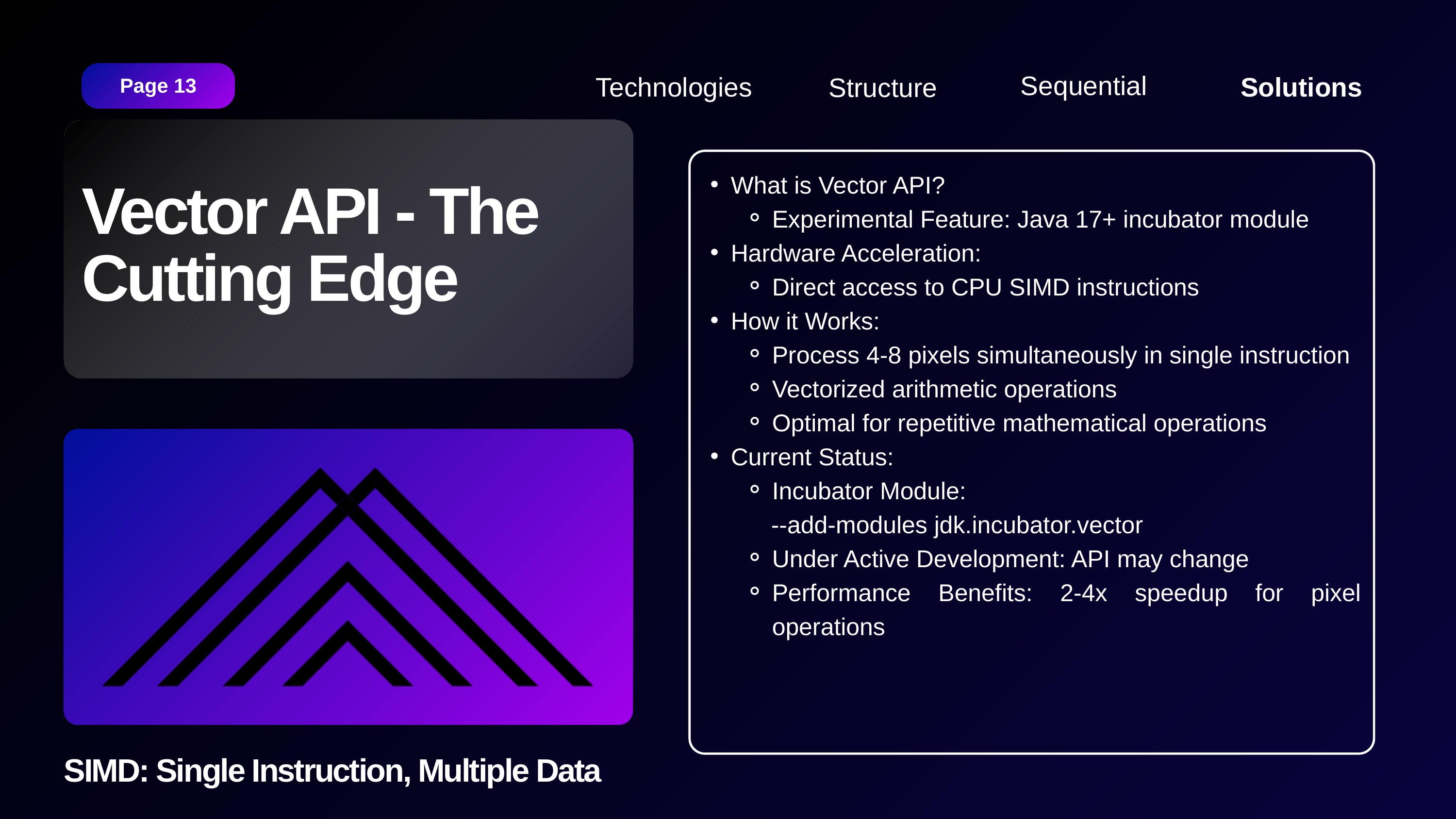

Sequential

Technologies
Solutions
Structure
Page 13

What is Vector API?
Experimental Feature: Java 17+ incubator module
Hardware Acceleration:
Direct access to CPU SIMD instructions
How it Works:
Process 4-8 pixels simultaneously in single instruction
Vectorized arithmetic operations
Optimal for repetitive mathematical operations
Current Status:
Incubator Module:
            --add-modules jdk.incubator.vector
Under Active Development: API may change
Performance Benefits: 2-4x speedup for pixel operations

Vector API - The Cutting Edge

SIMD: Single Instruction, Multiple Data